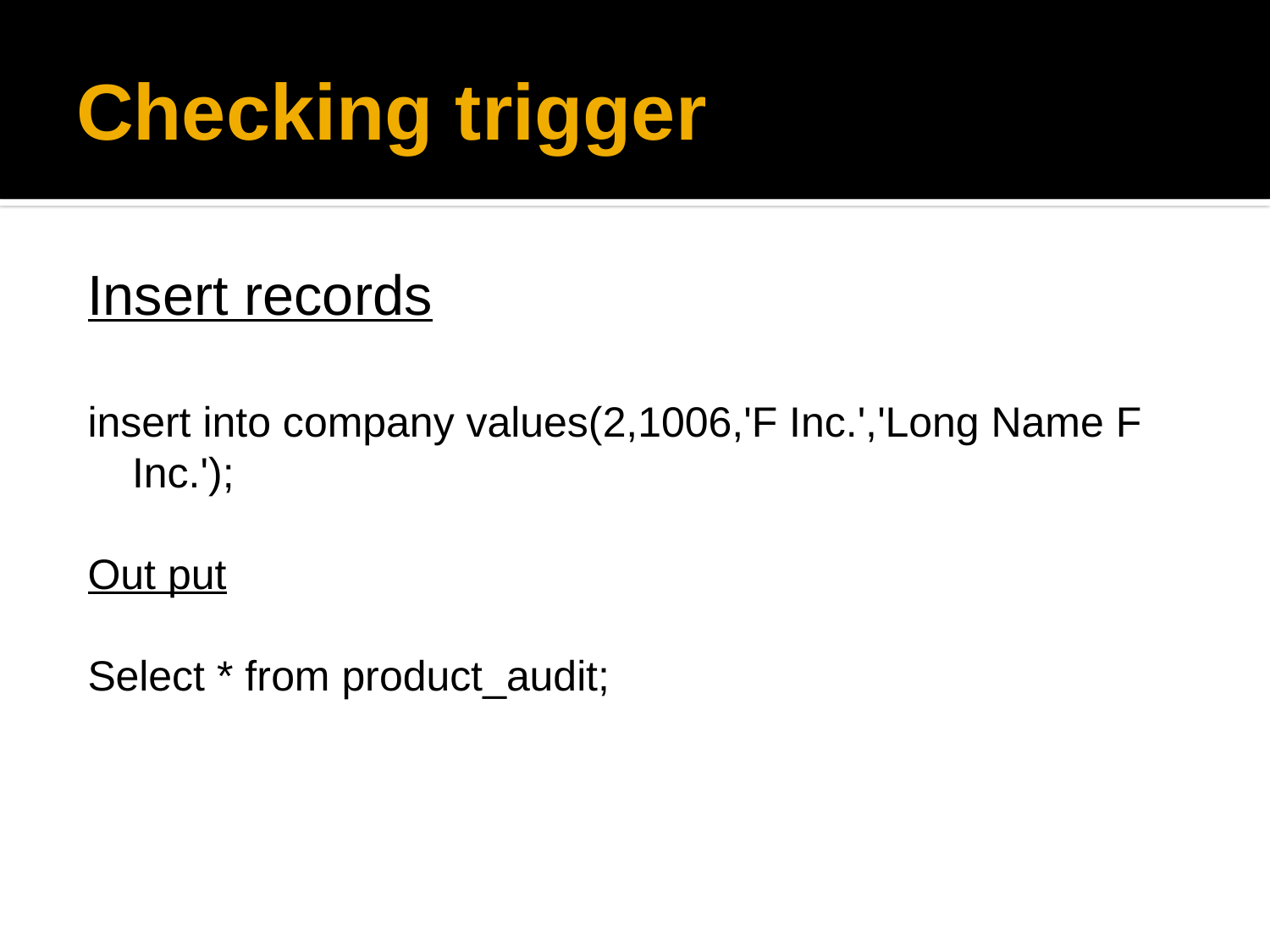

# Checking trigger
Insert records

insert into company values(2,1006,'F Inc.','Long Name F Inc.');

Out put

Select * from product_audit;